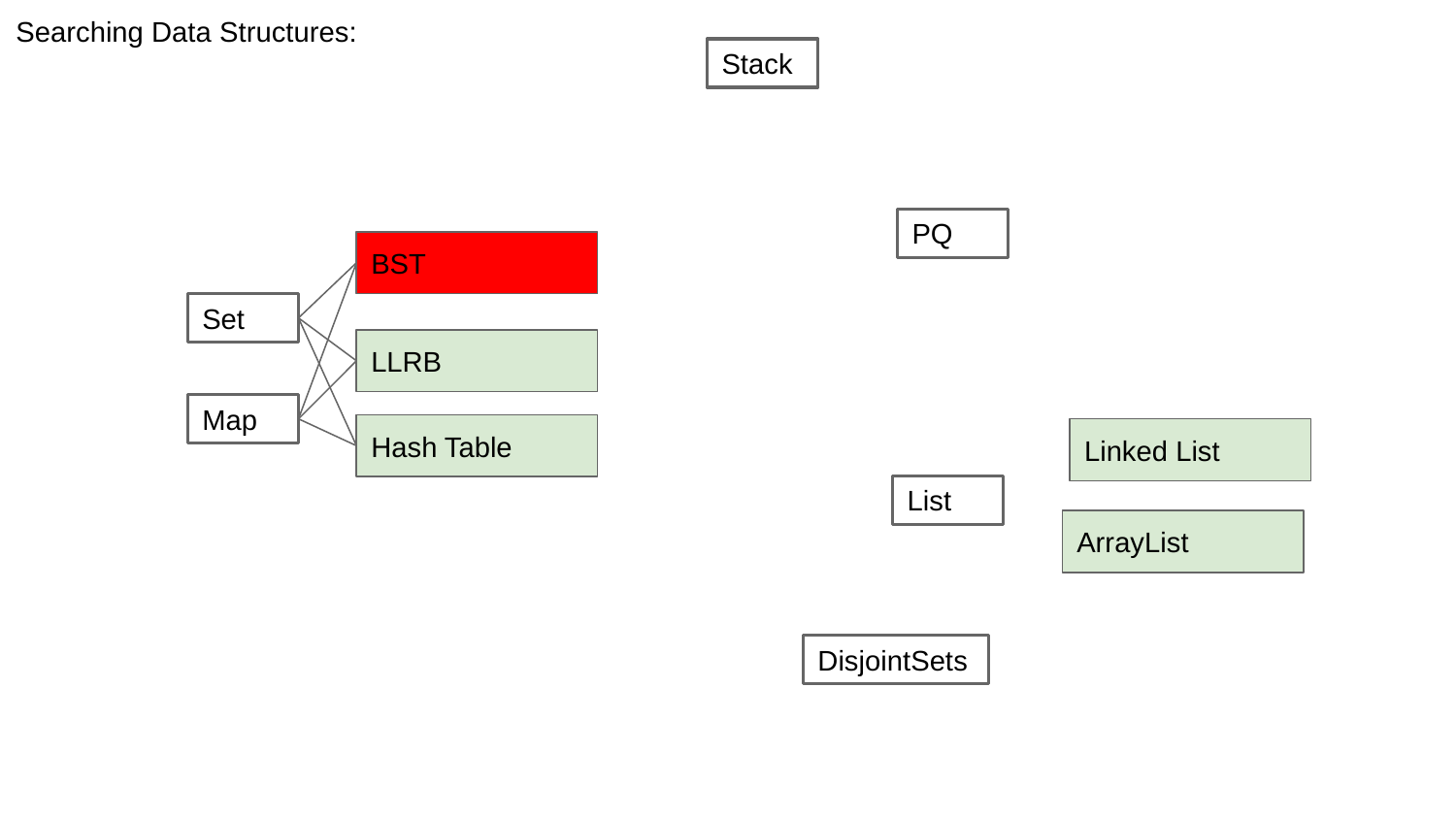

Searching Data Structures:
Stack
PQ
BST
Set
LLRB
Map
Hash Table
Linked List
List
ArrayList
DisjointSets